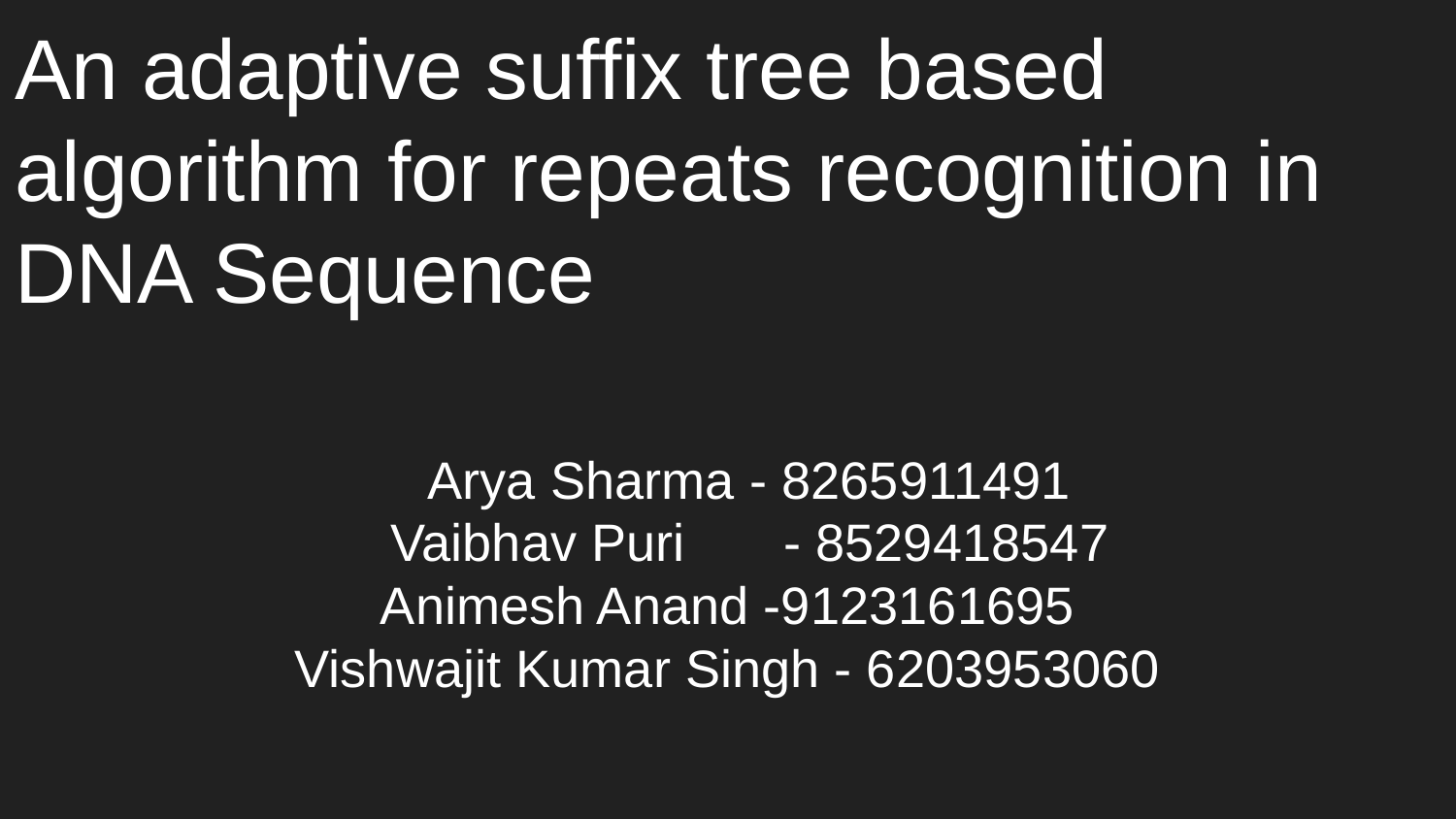

An adaptive suffix tree based algorithm for repeats recognition in DNA Sequence

   Arya Sharma - 8265911491
   Vaibhav Puri	- 8529418547
Animesh Anand -9123161695
Vishwajit Kumar Singh - 6203953060